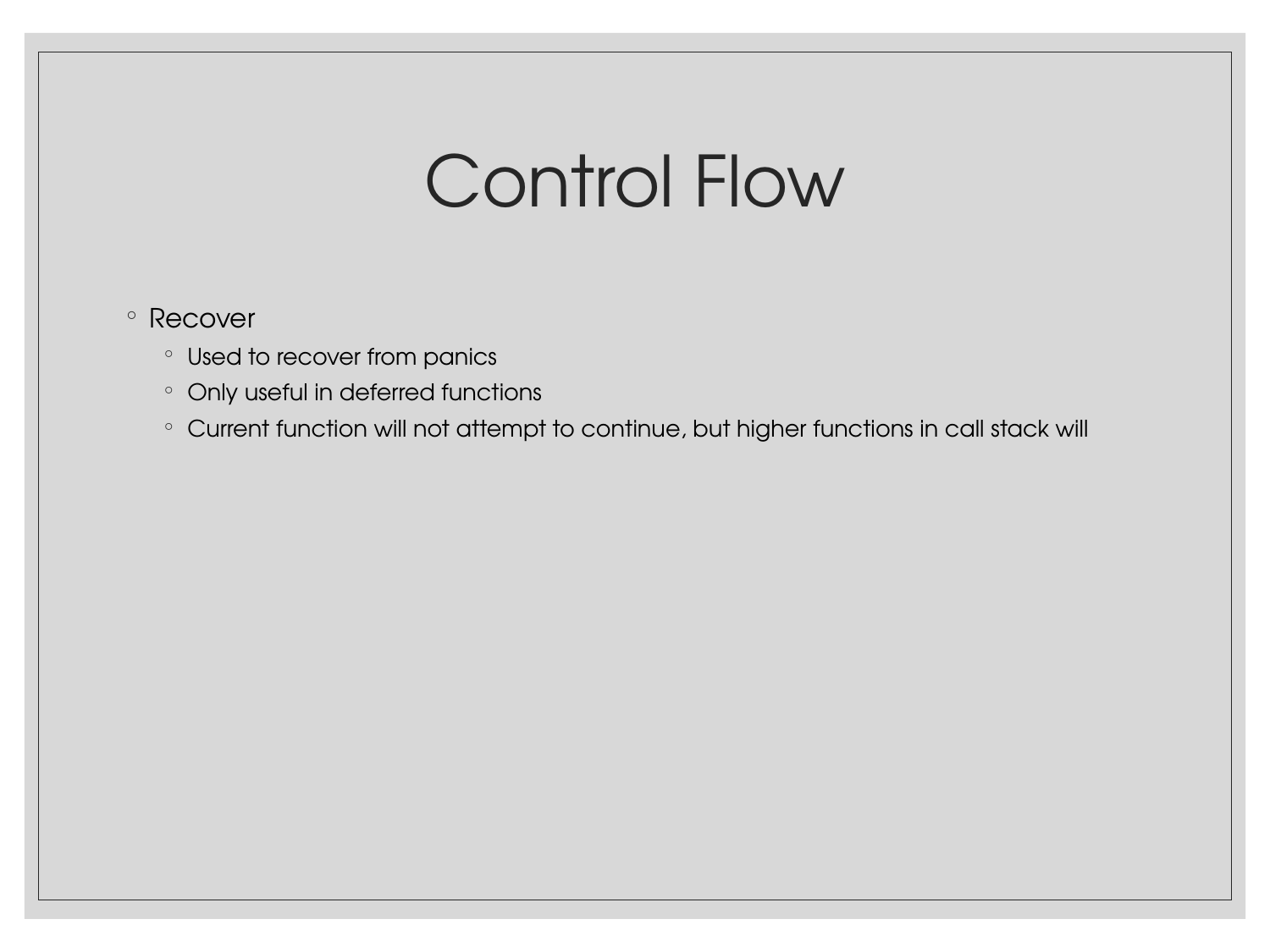

# Control Flow
Recover
Used to recover from panics
Only useful in deferred functions
Current function will not attempt to continue, but higher functions in call stack will